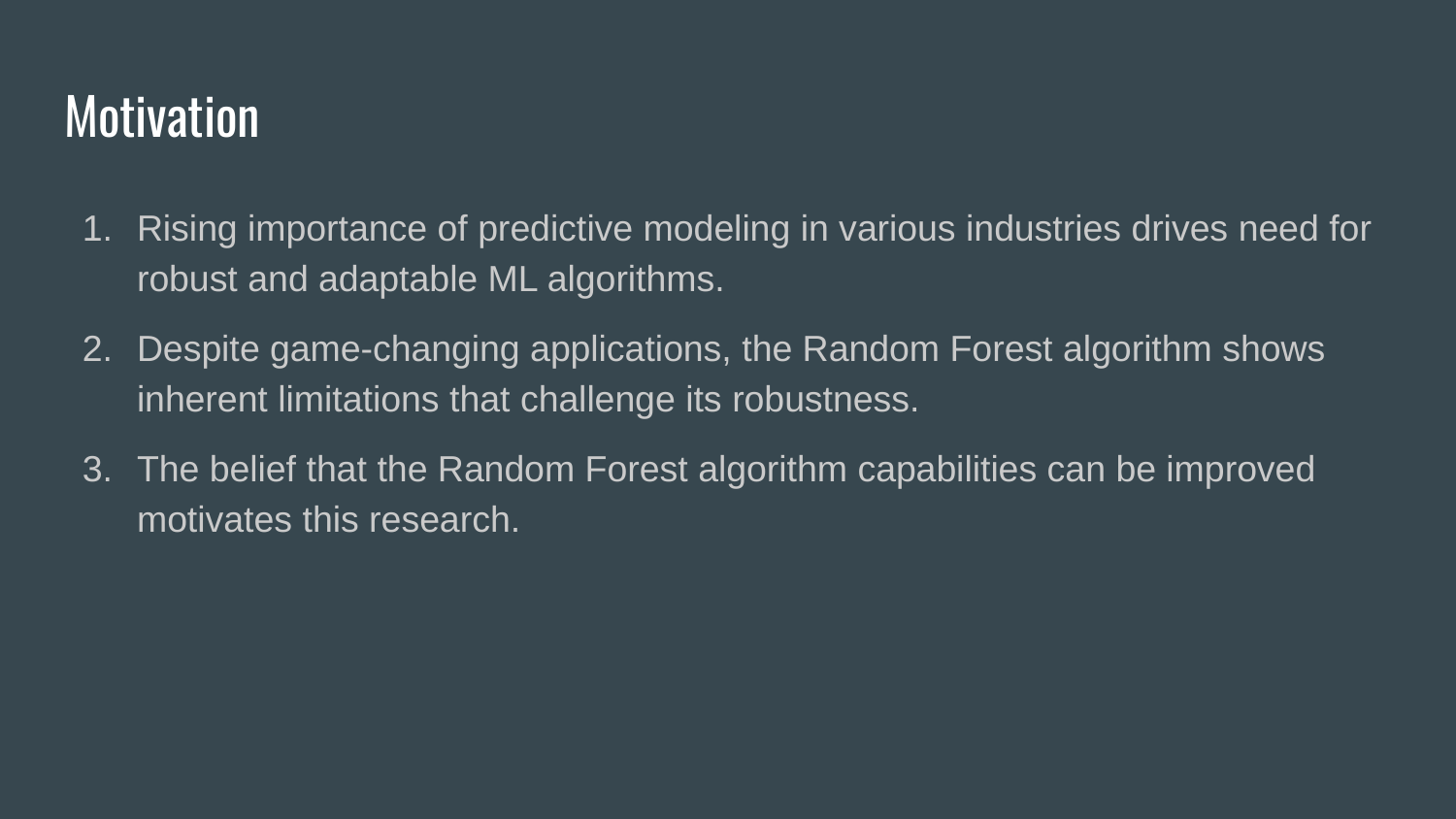

# Motivation
Rising importance of predictive modeling in various industries drives need for robust and adaptable ML algorithms.
Despite game-changing applications, the Random Forest algorithm shows inherent limitations that challenge its robustness.
The belief that the Random Forest algorithm capabilities can be improved motivates this research.